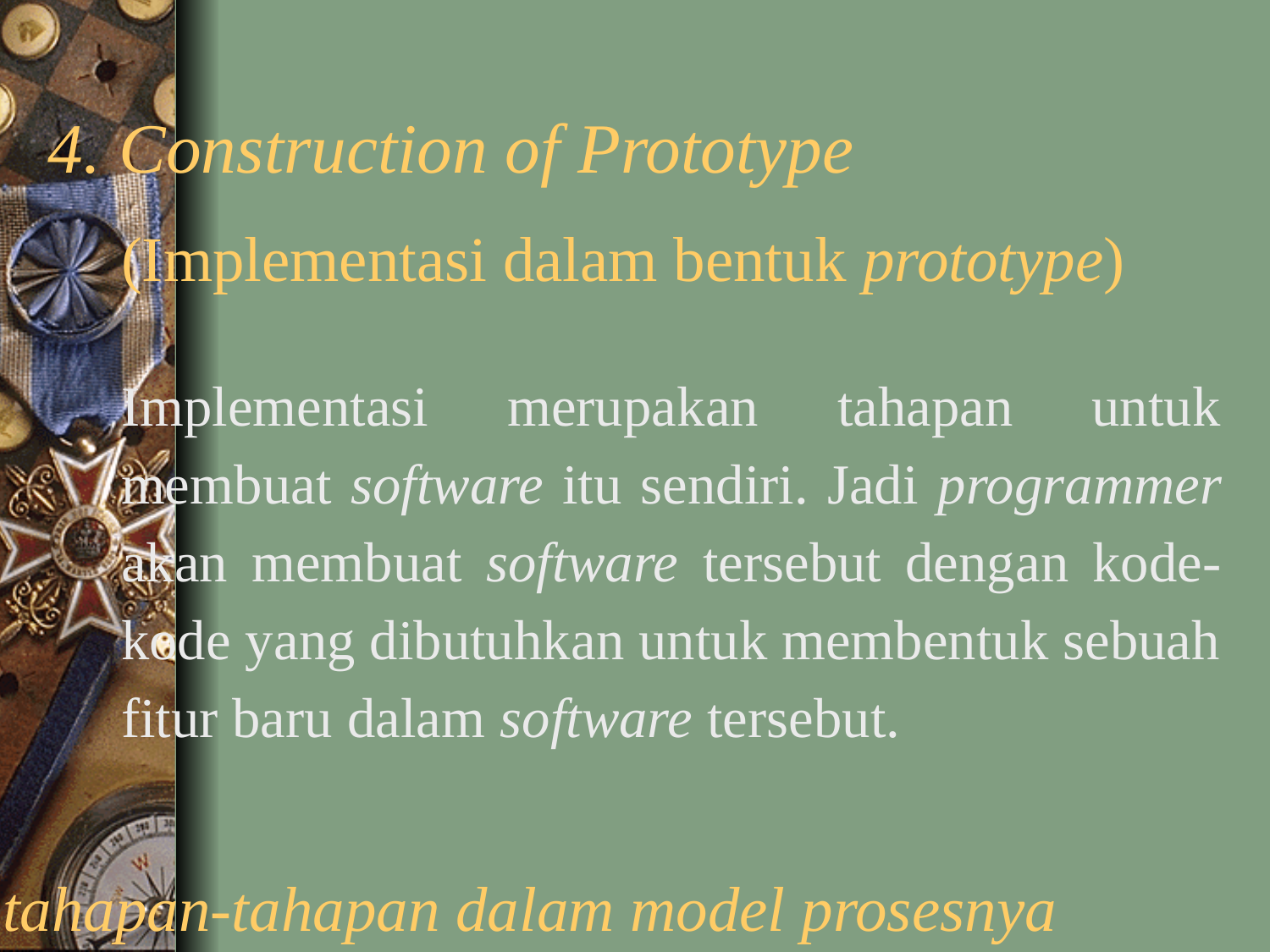

Construction of Prototype
(Implementasi dalam bentuk prototype)

Implementasi merupakan tahapan untuk membuat software itu sendiri. Jadi programmer akan membuat software tersebut dengan kode-kode yang dibutuhkan untuk membentuk sebuah fitur baru dalam software tersebut.

tahapan-tahapan dalam model prosesnya